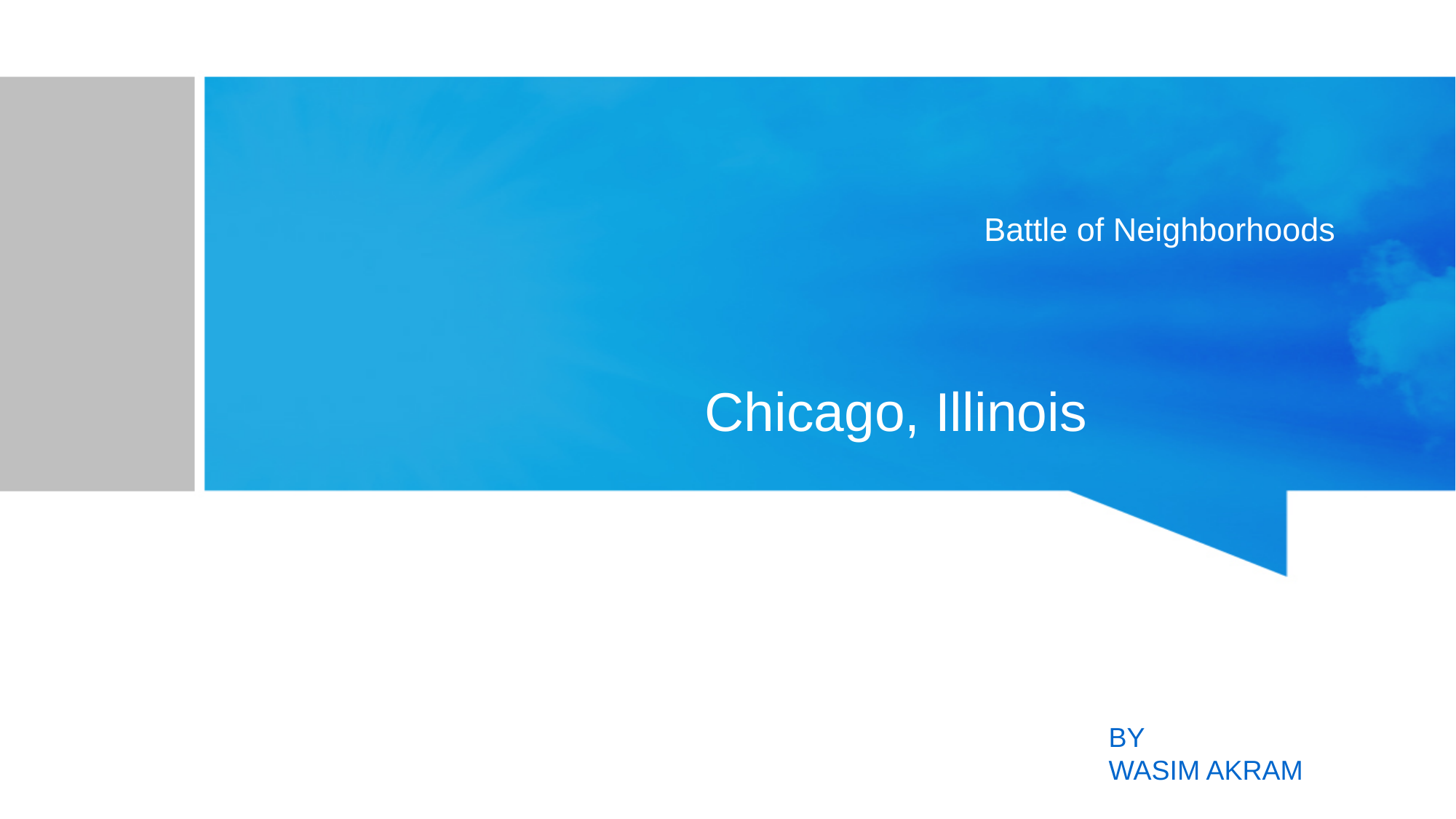

# Battle of Neighborhoods
		Chicago, Illinois
BY
WASIM AKRAM